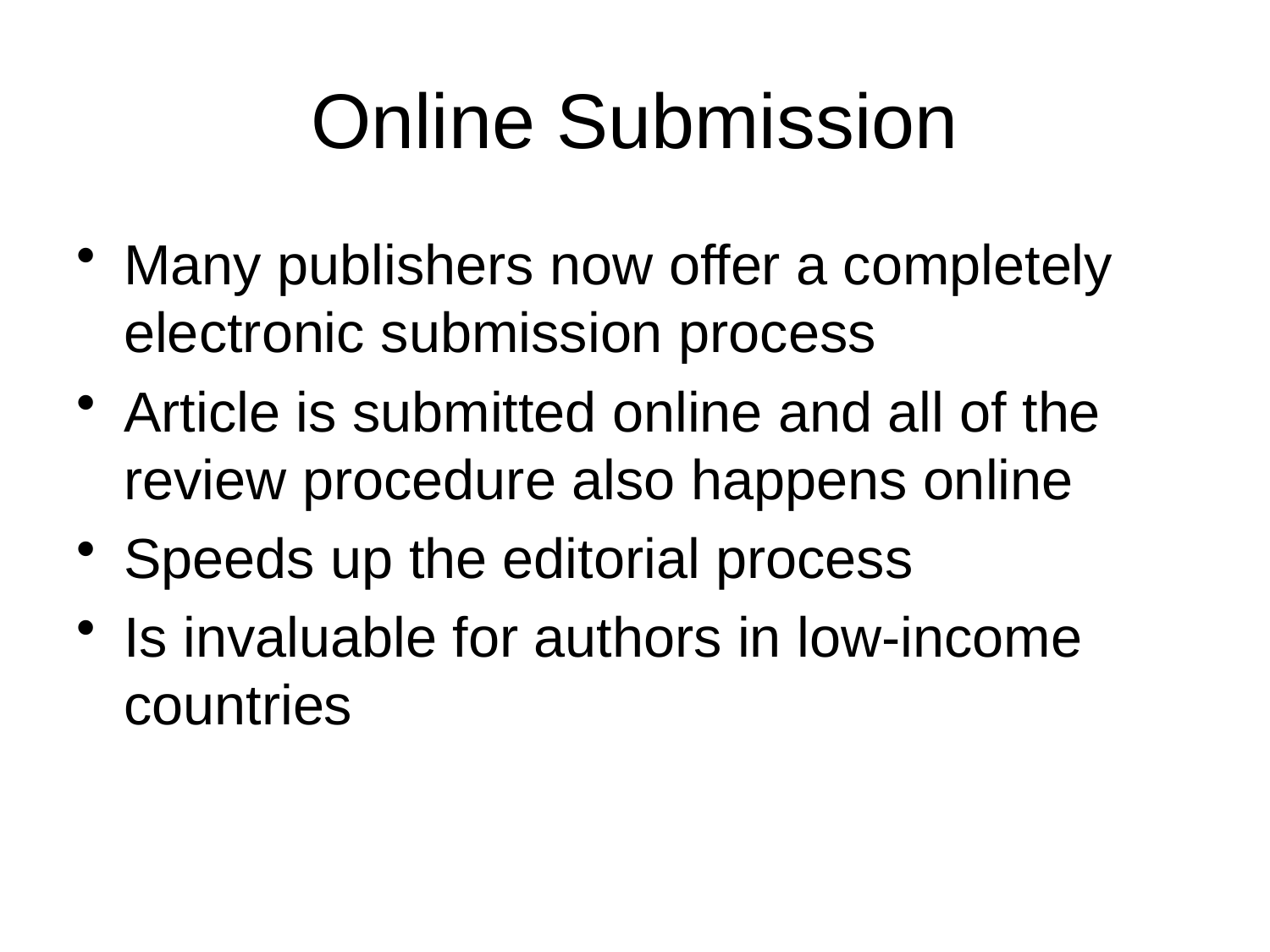

# Online Submission
Many publishers now offer a completely electronic submission process
Article is submitted online and all of the review procedure also happens online
Speeds up the editorial process
Is invaluable for authors in low-income countries